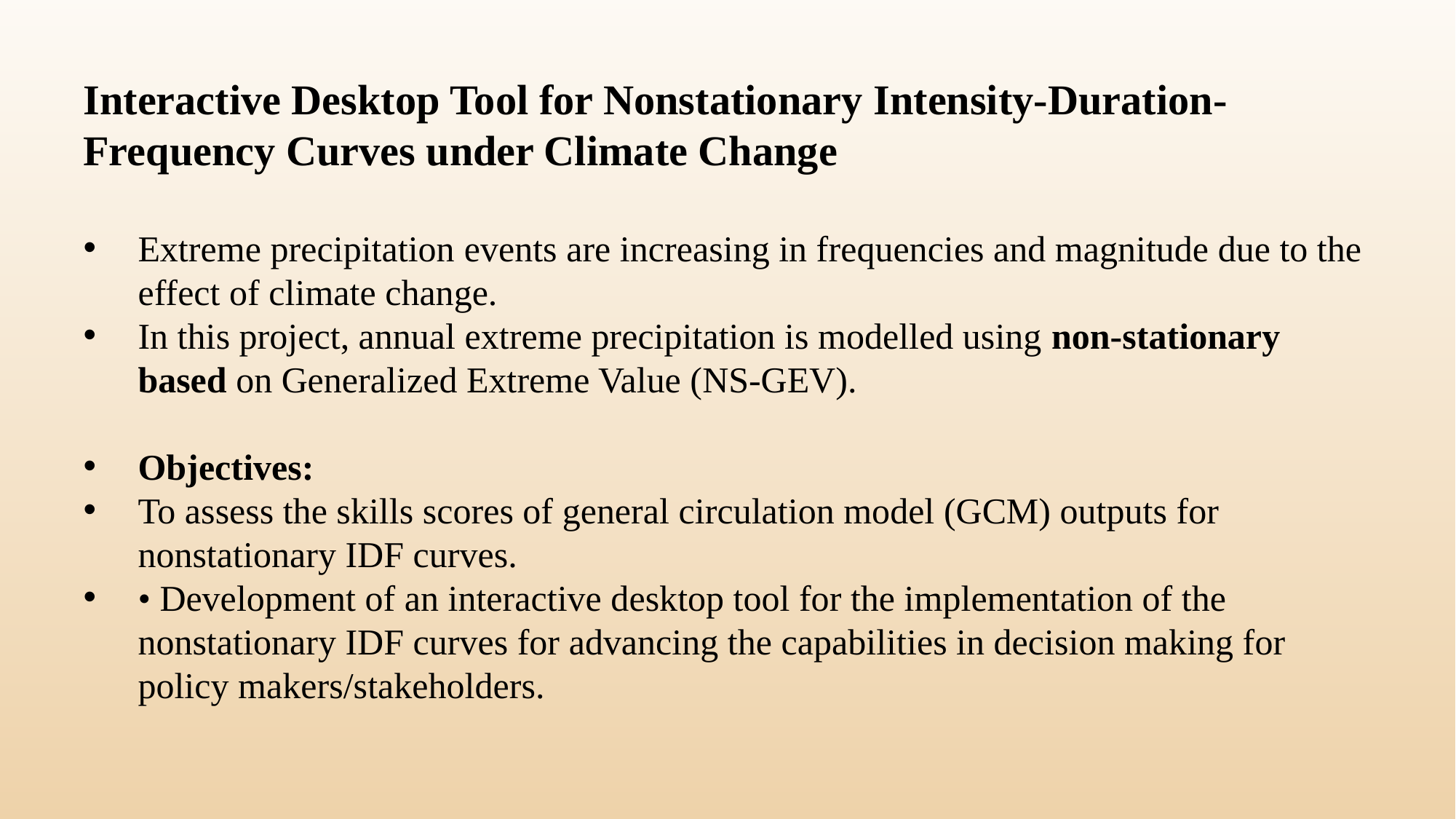

Interactive Desktop Tool for Nonstationary Intensity-Duration-Frequency Curves under Climate Change

Extreme precipitation events are increasing in frequencies and magnitude due to the effect of climate change.
In this project, annual extreme precipitation is modelled using non-stationary based on Generalized Extreme Value (NS-GEV).

Objectives:
To assess the skills scores of general circulation model (GCM) outputs for nonstationary IDF curves.
• Development of an interactive desktop tool for the implementation of the nonstationary IDF curves for advancing the capabilities in decision making for policy makers/stakeholders.
28